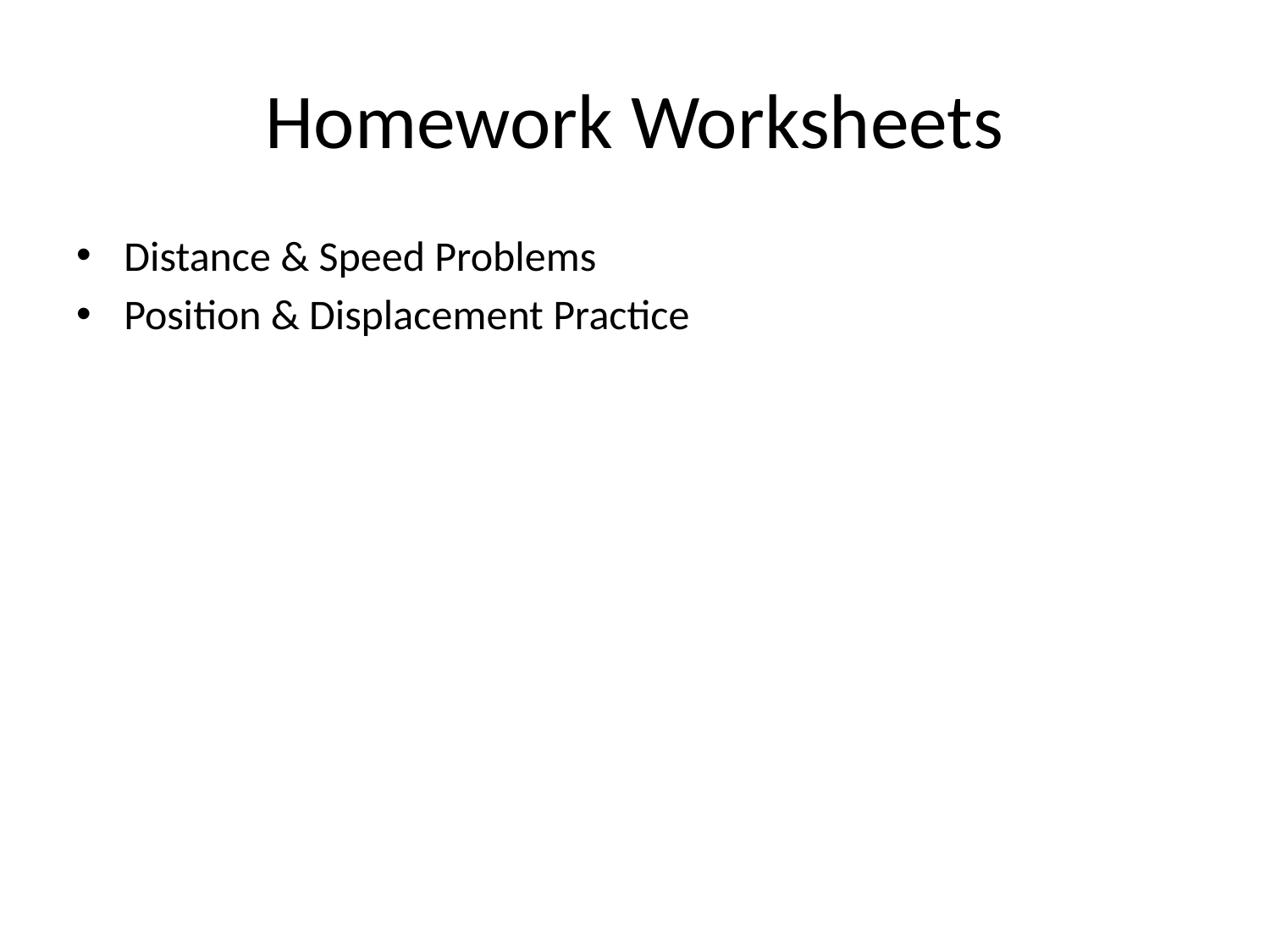

# Homework Worksheets
Distance & Speed Problems
Position & Displacement Practice